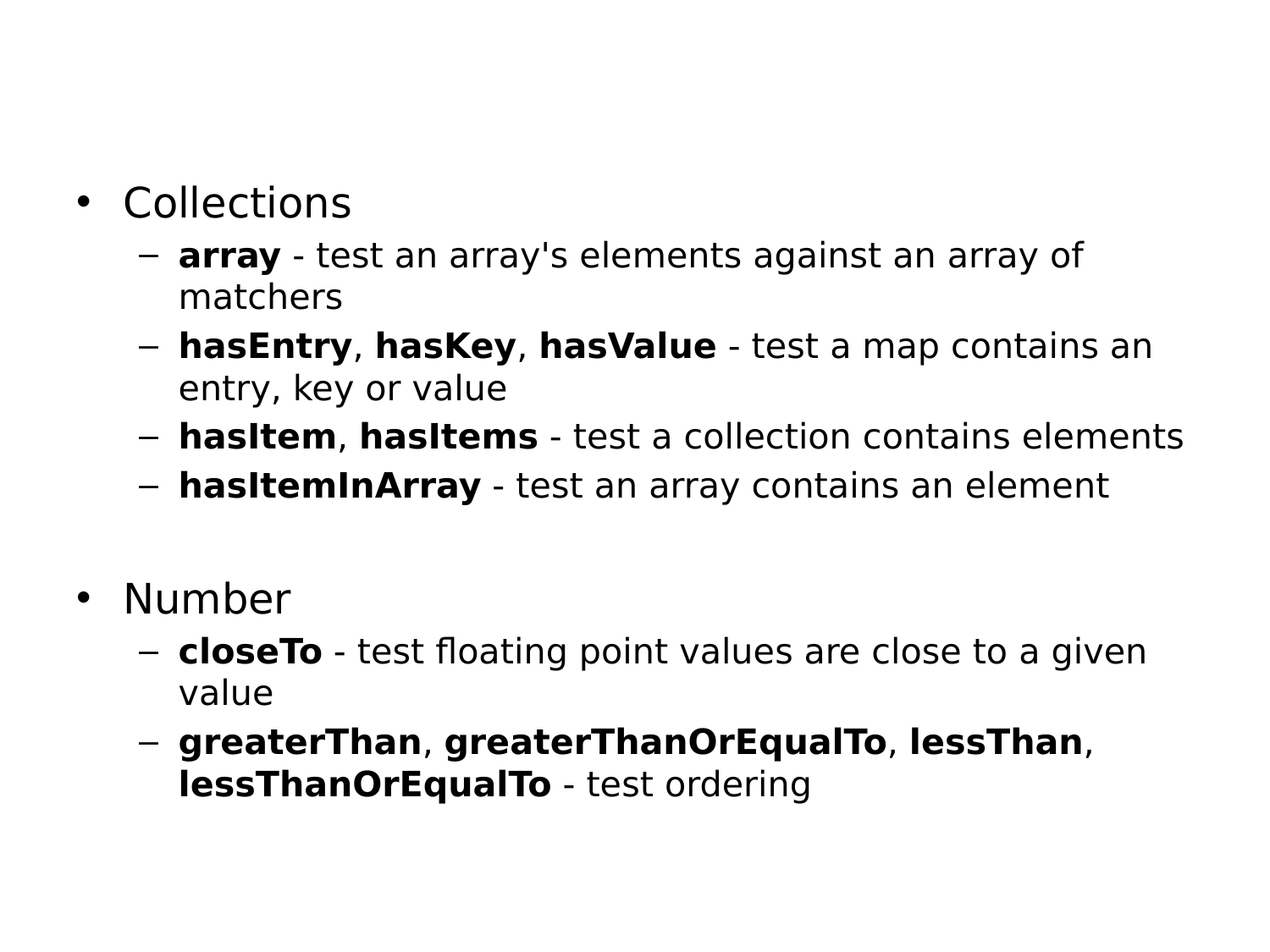

#
Collections
array - test an array's elements against an array of matchers
hasEntry, hasKey, hasValue - test a map contains an entry, key or value
hasItem, hasItems - test a collection contains elements
hasItemInArray - test an array contains an element

Number
closeTo - test floating point values are close to a given value
greaterThan, greaterThanOrEqualTo, lessThan, lessThanOrEqualTo - test ordering